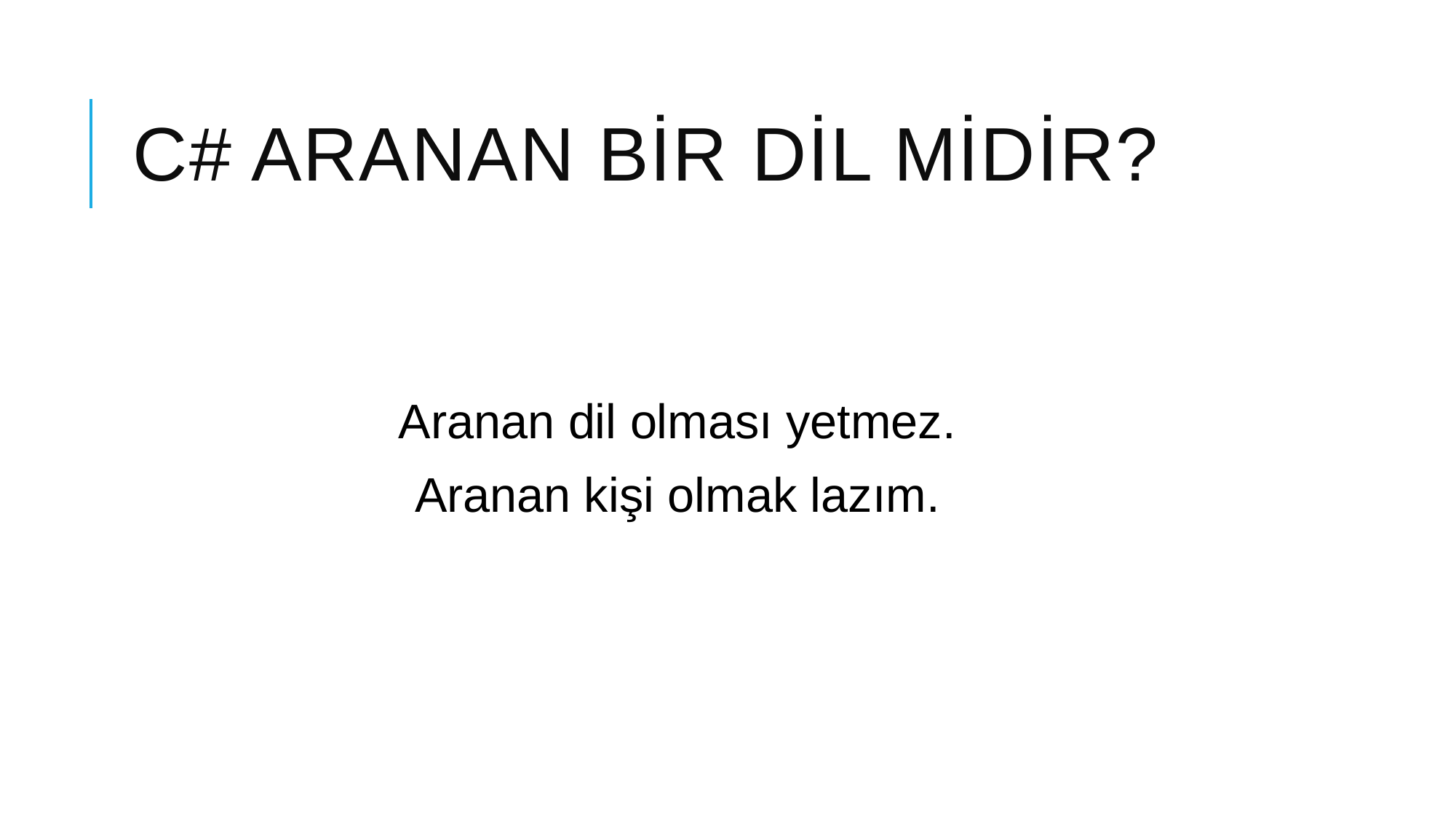

# C# Aranan bir dil midir?
Aranan dil olması yetmez.
Aranan kişi olmak lazım.